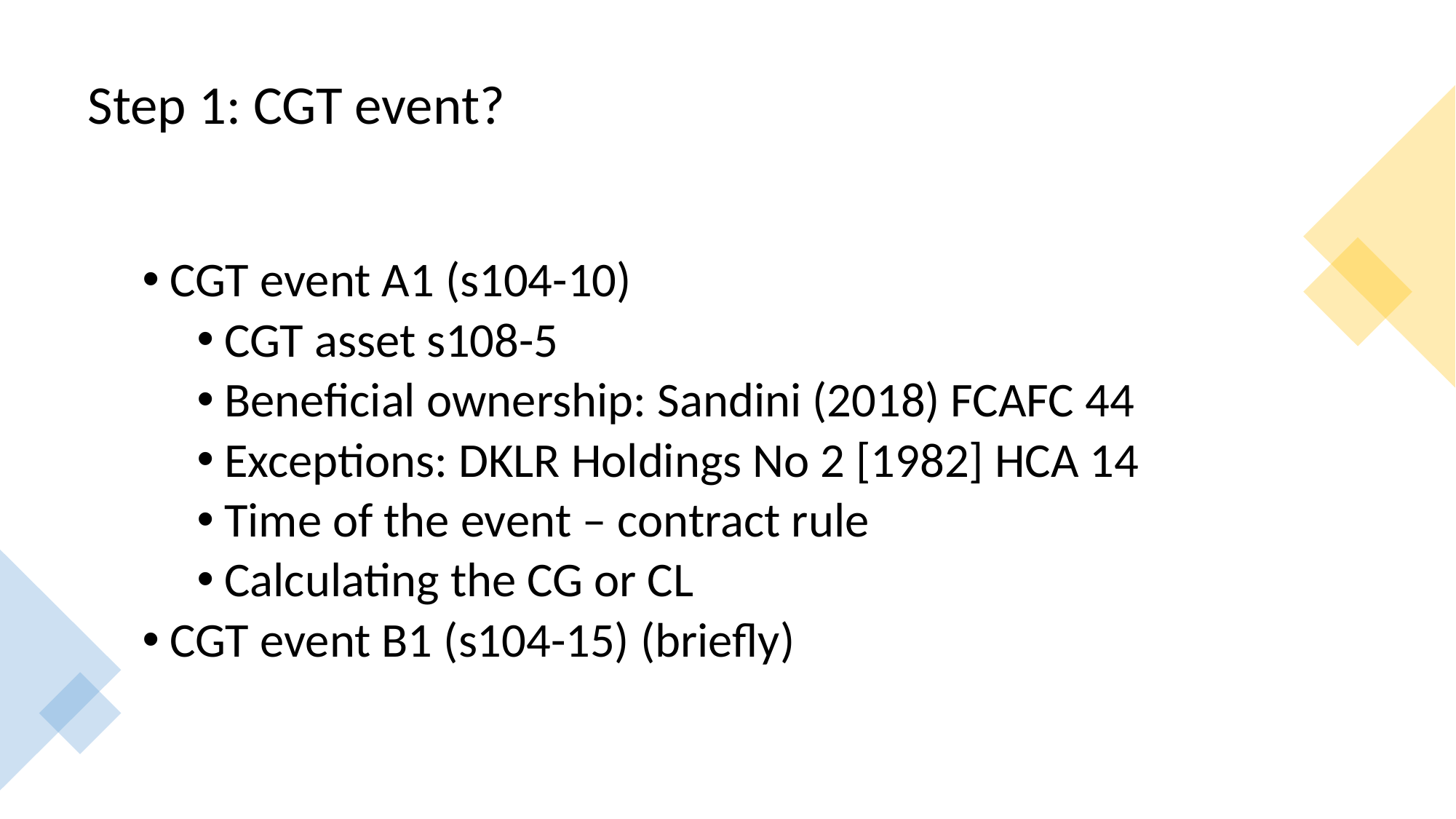

# Step 1: CGT event?

CGT event A1 (s104-10)
CGT asset s108-5
Beneficial ownership: Sandini (2018) FCAFC 44
Exceptions: DKLR Holdings No 2 [1982] HCA 14
Time of the event – contract rule
Calculating the CG or CL
CGT event B1 (s104-15) (briefly)